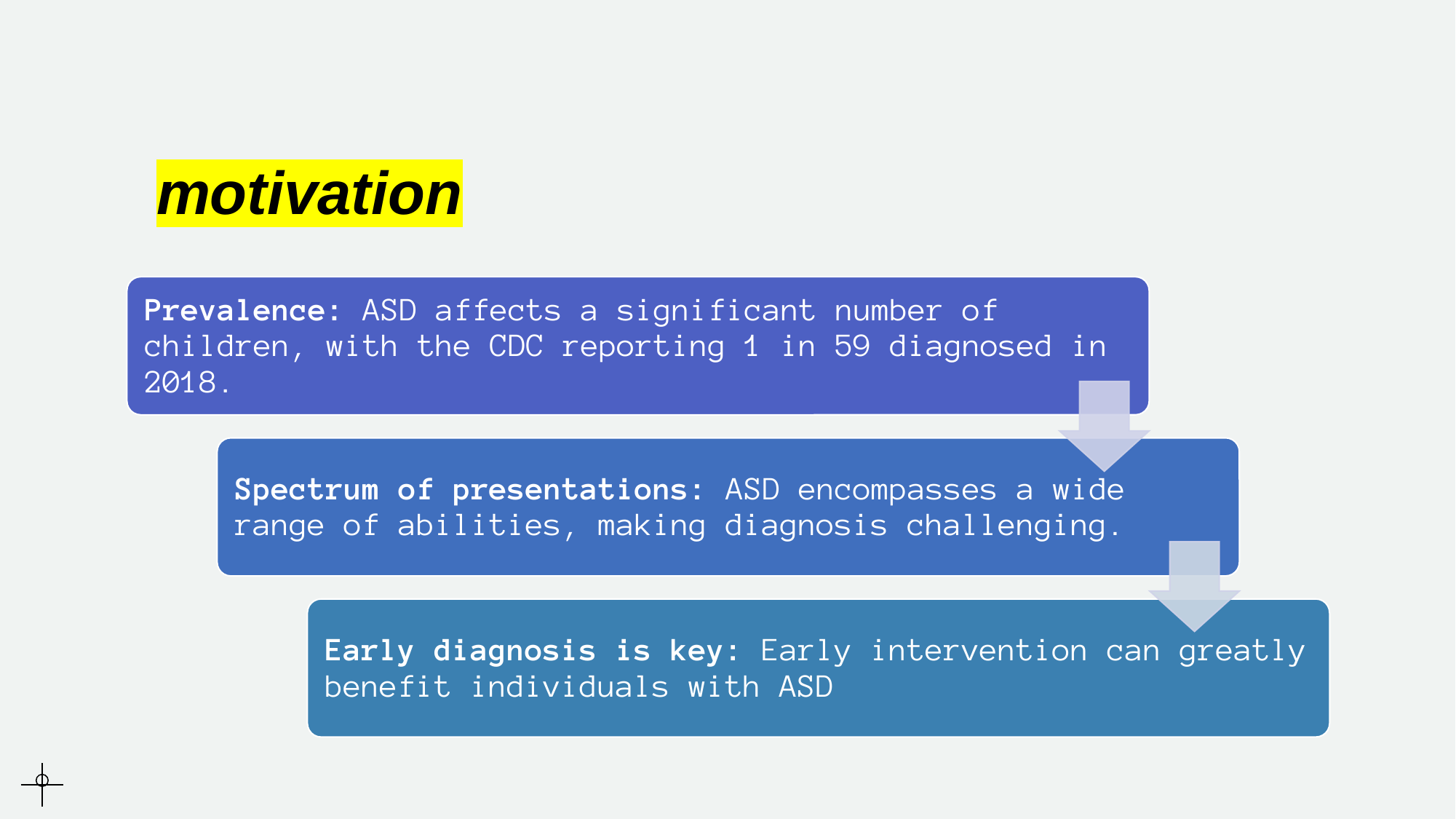

# motivation
Prevalence: ASD affects a significant number of children, with the CDC reporting 1 in 59 diagnosed in 2018.
Spectrum of presentations: ASD encompasses a wide range of abilities, making diagnosis challenging.
Early diagnosis is key: Early intervention can greatly benefit individuals with ASD